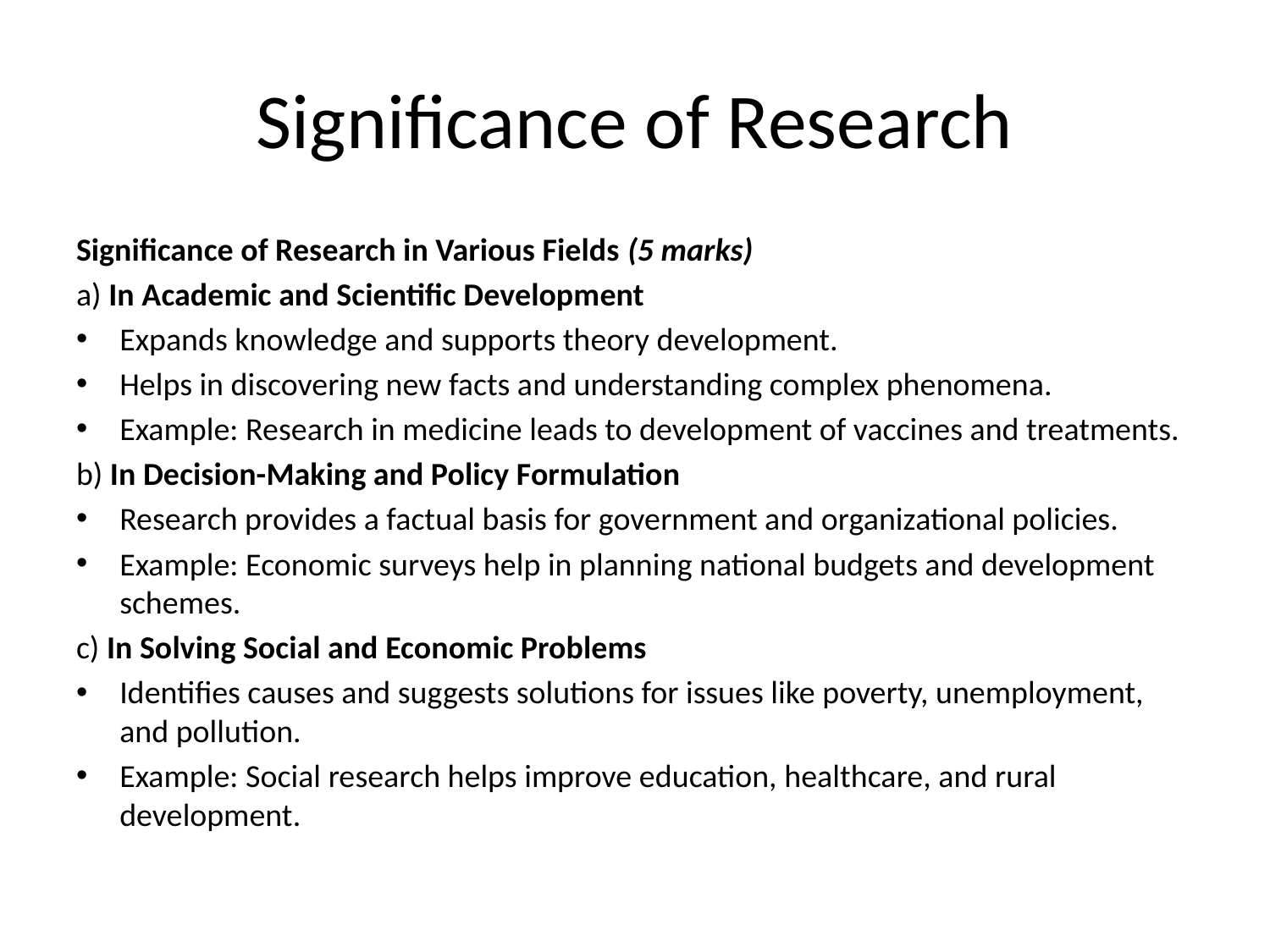

# Significance of Research
Significance of Research in Various Fields (5 marks)
a) In Academic and Scientific Development
Expands knowledge and supports theory development.
Helps in discovering new facts and understanding complex phenomena.
Example: Research in medicine leads to development of vaccines and treatments.
b) In Decision-Making and Policy Formulation
Research provides a factual basis for government and organizational policies.
Example: Economic surveys help in planning national budgets and development schemes.
c) In Solving Social and Economic Problems
Identifies causes and suggests solutions for issues like poverty, unemployment, and pollution.
Example: Social research helps improve education, healthcare, and rural development.